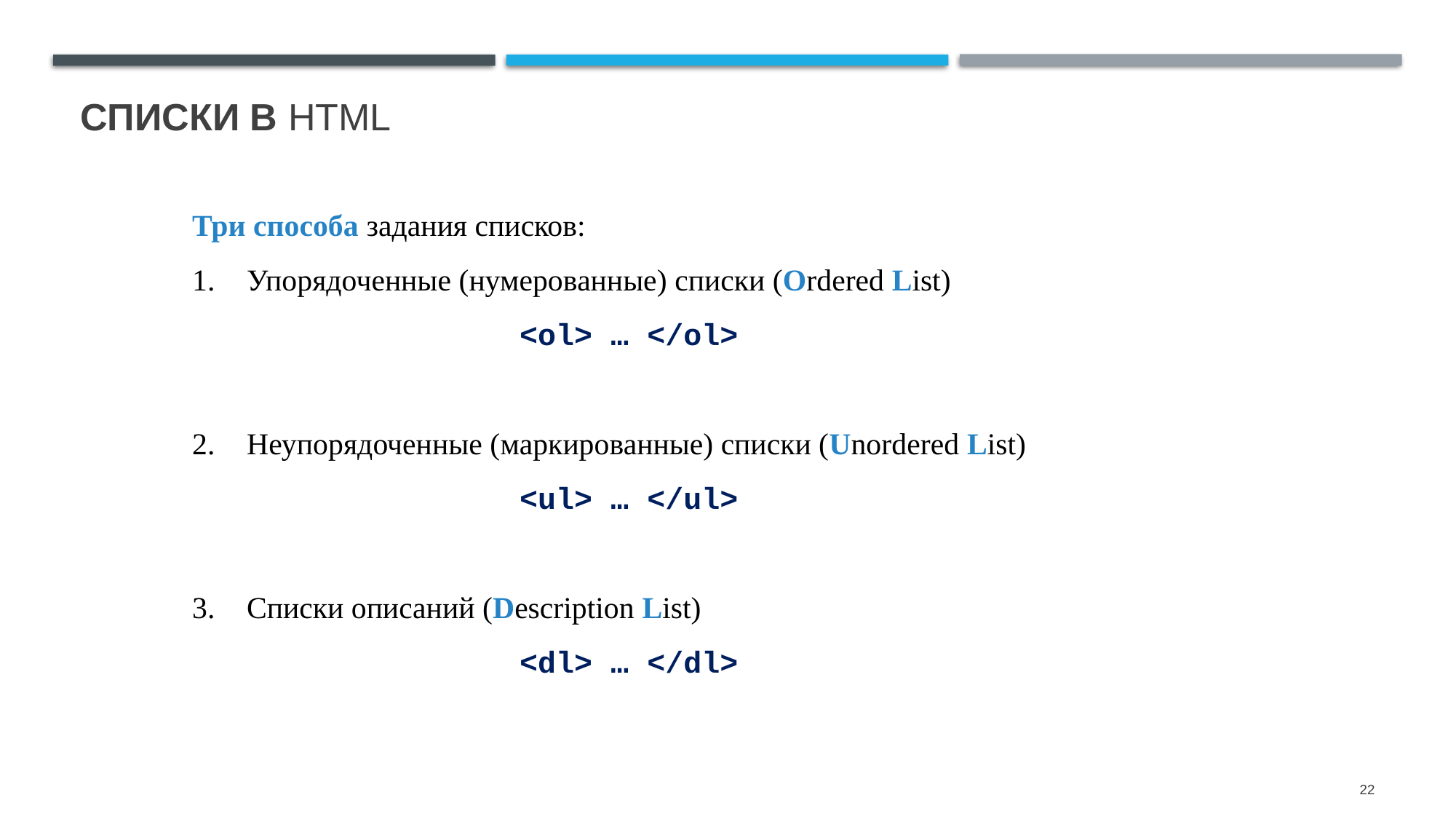

# Списки в HTML
Три способа задания списков:
Упорядоченные (нумерованные) списки (Ordered List)
                  <ol> … </ol>

Неупорядоченные (маркированные) списки (Unordered List)
                  <ul> … </ul>

Списки описаний (Description List)
                  <dl> … </dl>

22